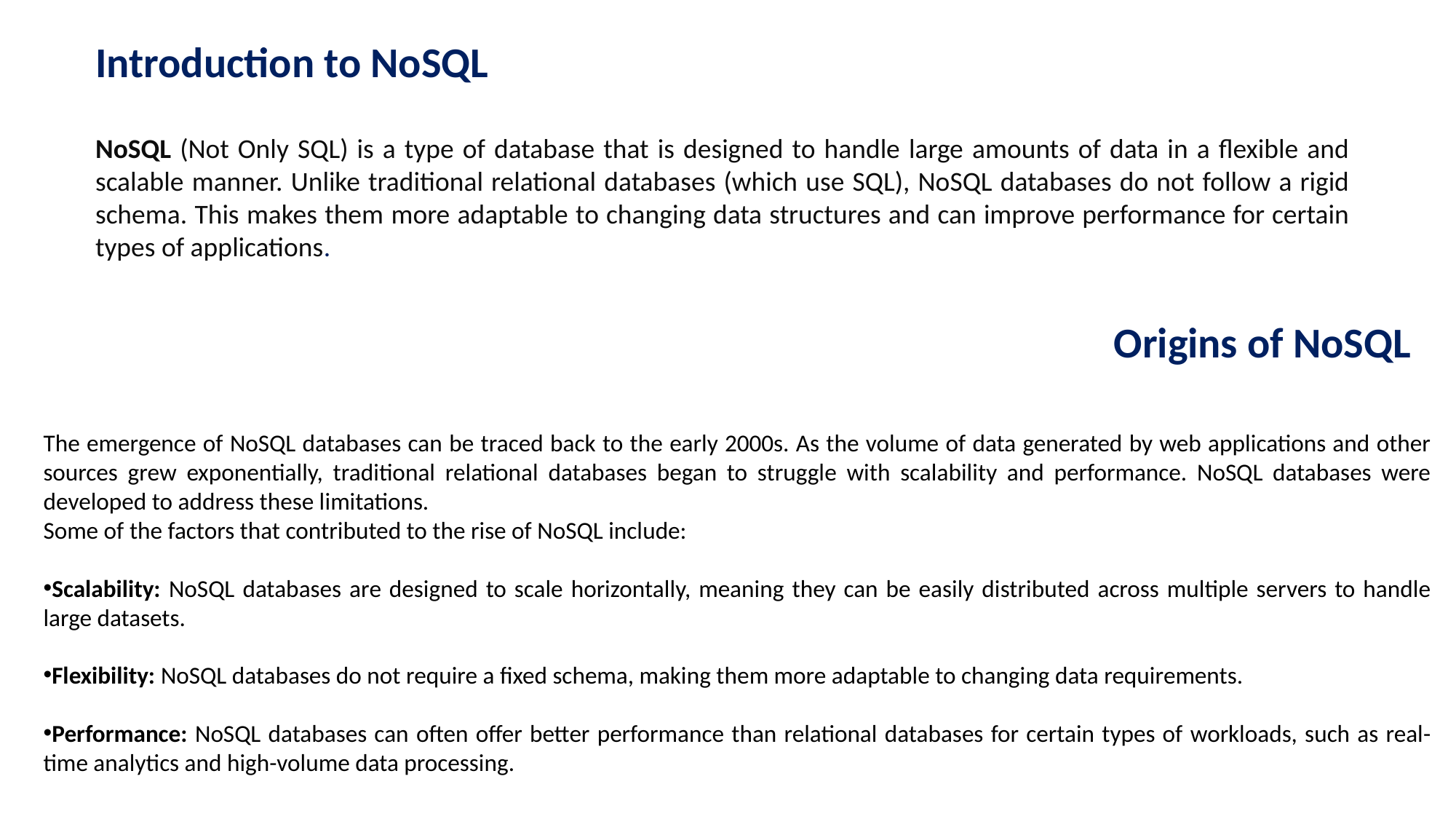

Introduction to NoSQL
NoSQL (Not Only SQL) is a type of database that is designed to handle large amounts of data in a flexible and scalable manner. Unlike traditional relational databases (which use SQL), NoSQL databases do not follow a rigid schema. This makes them more adaptable to changing data structures and can improve performance for certain types of applications.
Origins of NoSQL
The emergence of NoSQL databases can be traced back to the early 2000s. As the volume of data generated by web applications and other sources grew exponentially, traditional relational databases began to struggle with scalability and performance. NoSQL databases were developed to address these limitations.
Some of the factors that contributed to the rise of NoSQL include:

Scalability: NoSQL databases are designed to scale horizontally, meaning they can be easily distributed across multiple servers to handle large datasets.

Flexibility: NoSQL databases do not require a fixed schema, making them more adaptable to changing data requirements.

Performance: NoSQL databases can often offer better performance than relational databases for certain types of workloads, such as real-time analytics and high-volume data processing.